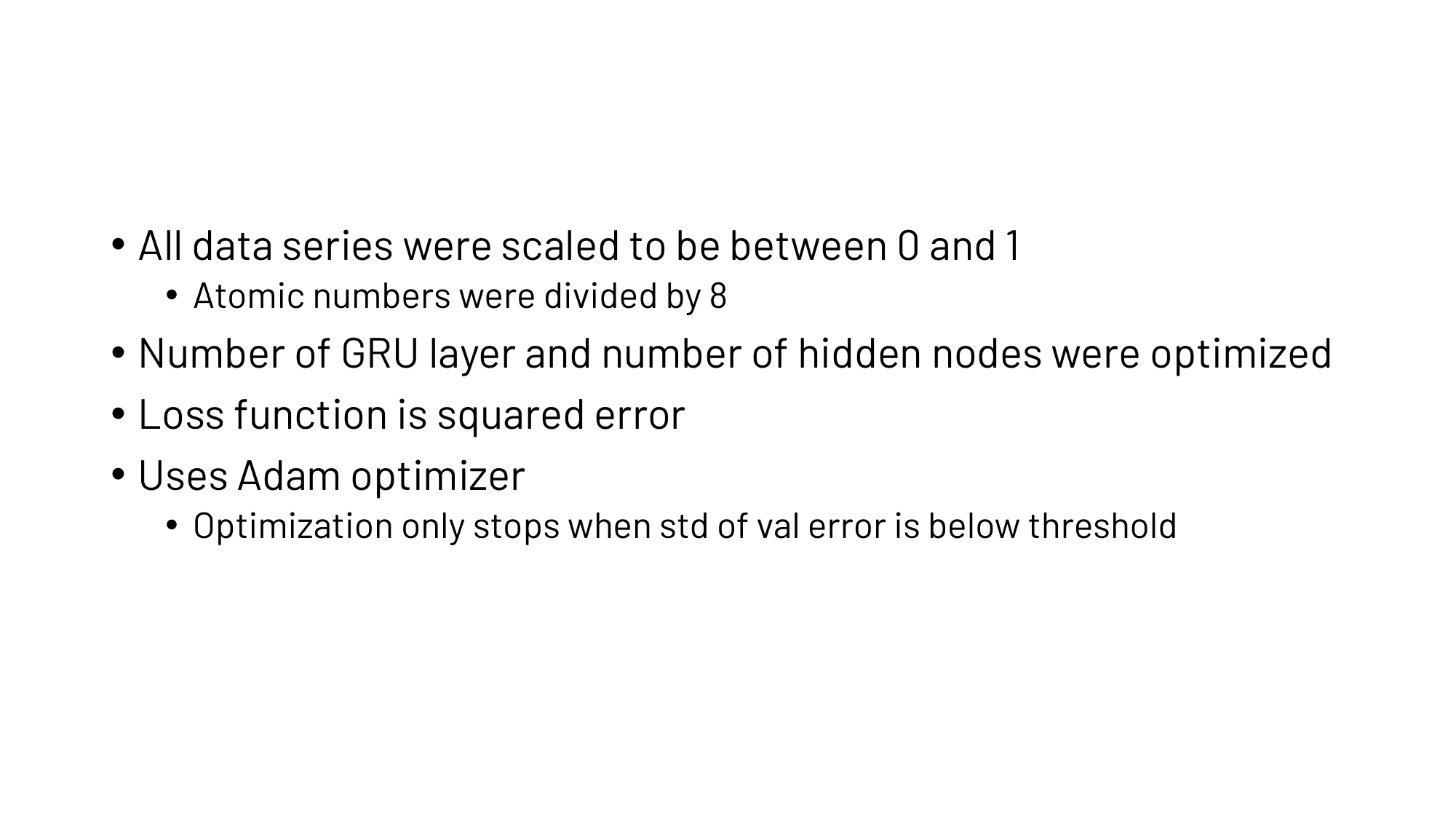

#
All data series were scaled to be between 0 and 1
Atomic numbers were divided by 8
Number of GRU layer and number of hidden nodes were optimized
Loss function is squared error
Uses Adam optimizer
Optimization only stops when std of val error is below threshold